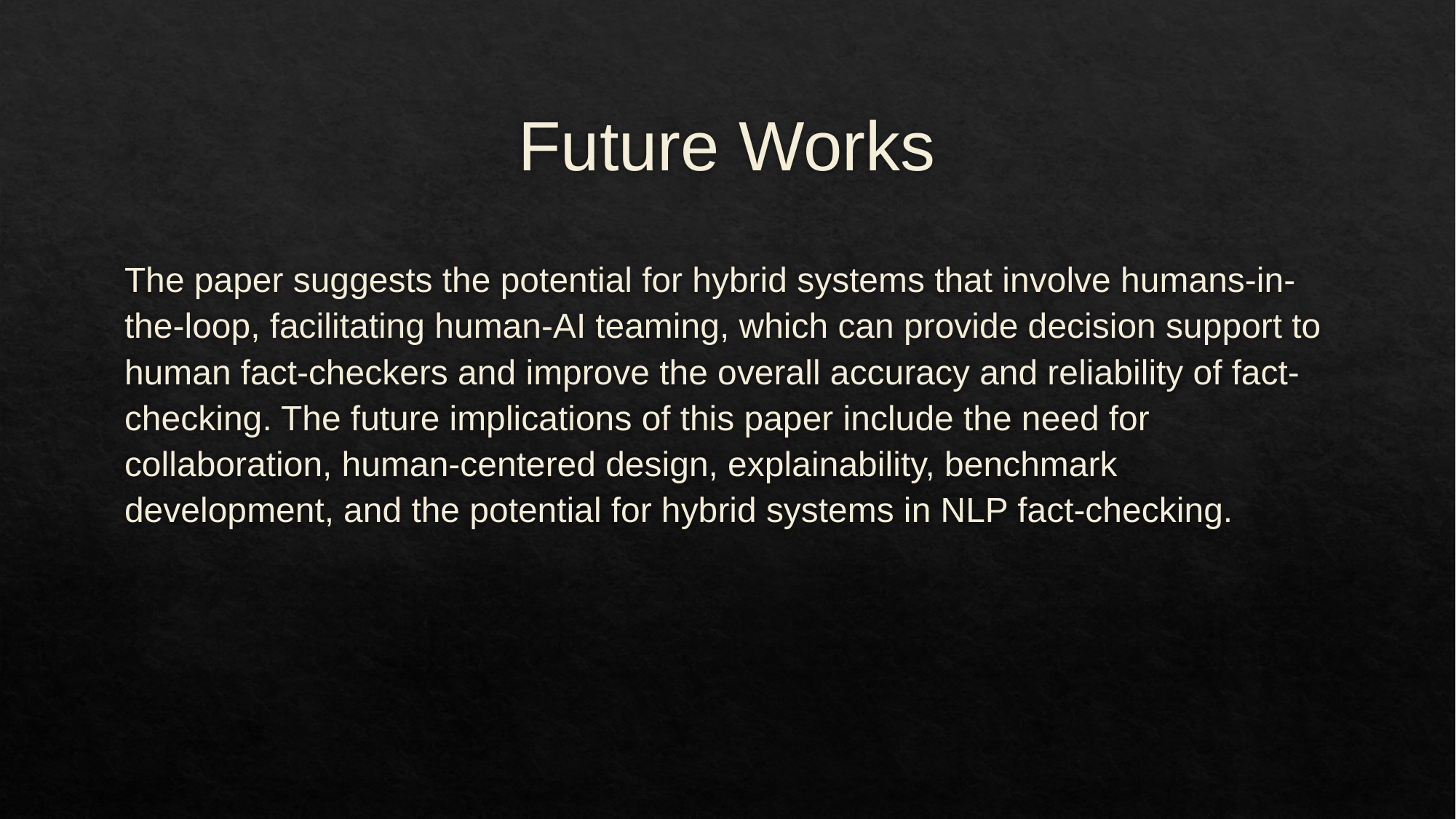

# Future Works
The paper suggests the potential for hybrid systems that involve humans-in-the-loop, facilitating human-AI teaming, which can provide decision support to human fact-checkers and improve the overall accuracy and reliability of fact-checking. The future implications of this paper include the need for collaboration, human-centered design, explainability, benchmark development, and the potential for hybrid systems in NLP fact-checking.